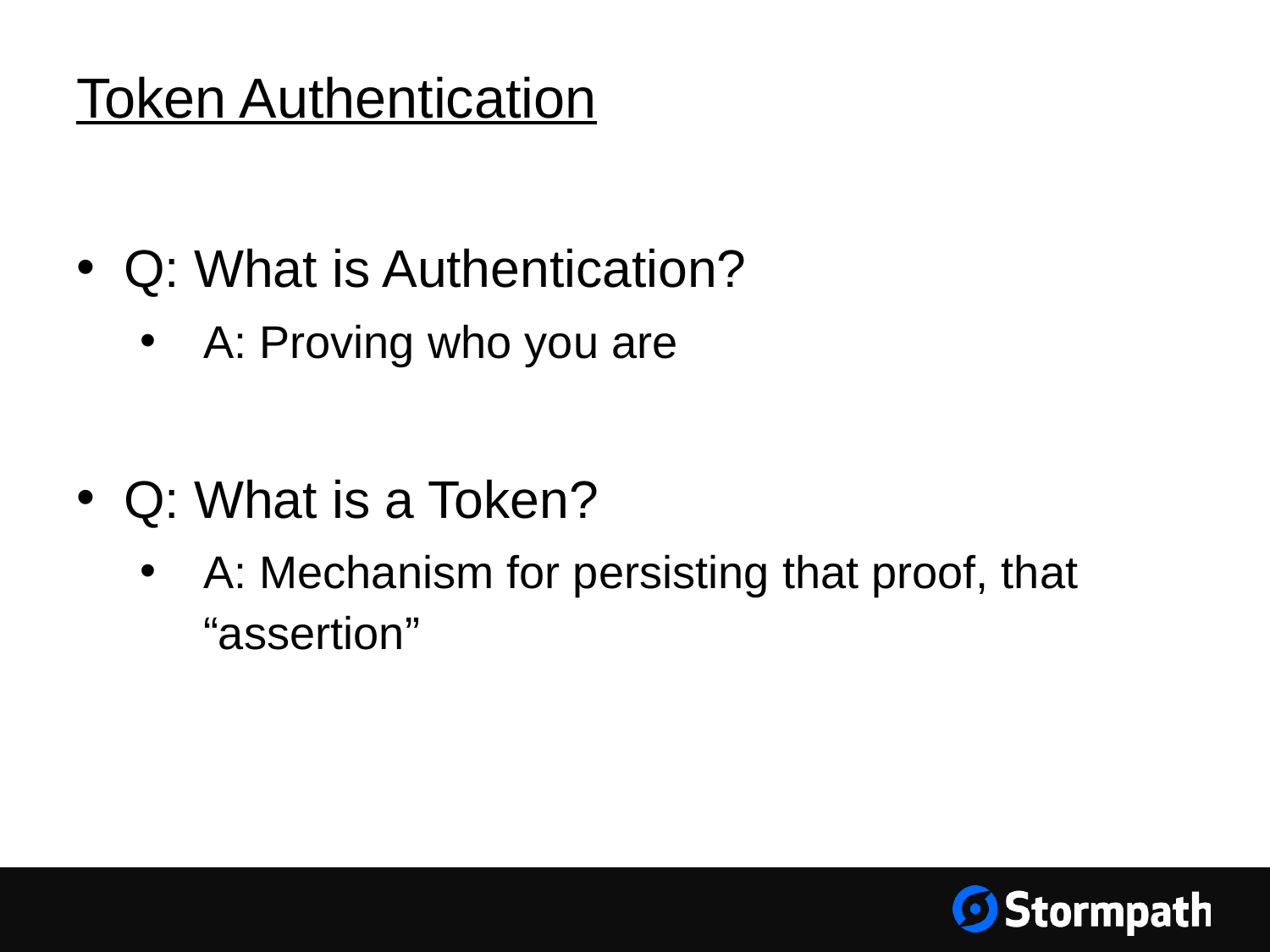

# Token Authentication
Q: What is Authentication?
A: Proving who you are

Q: What is a Token?
A: Mechanism for persisting that proof, that “assertion”